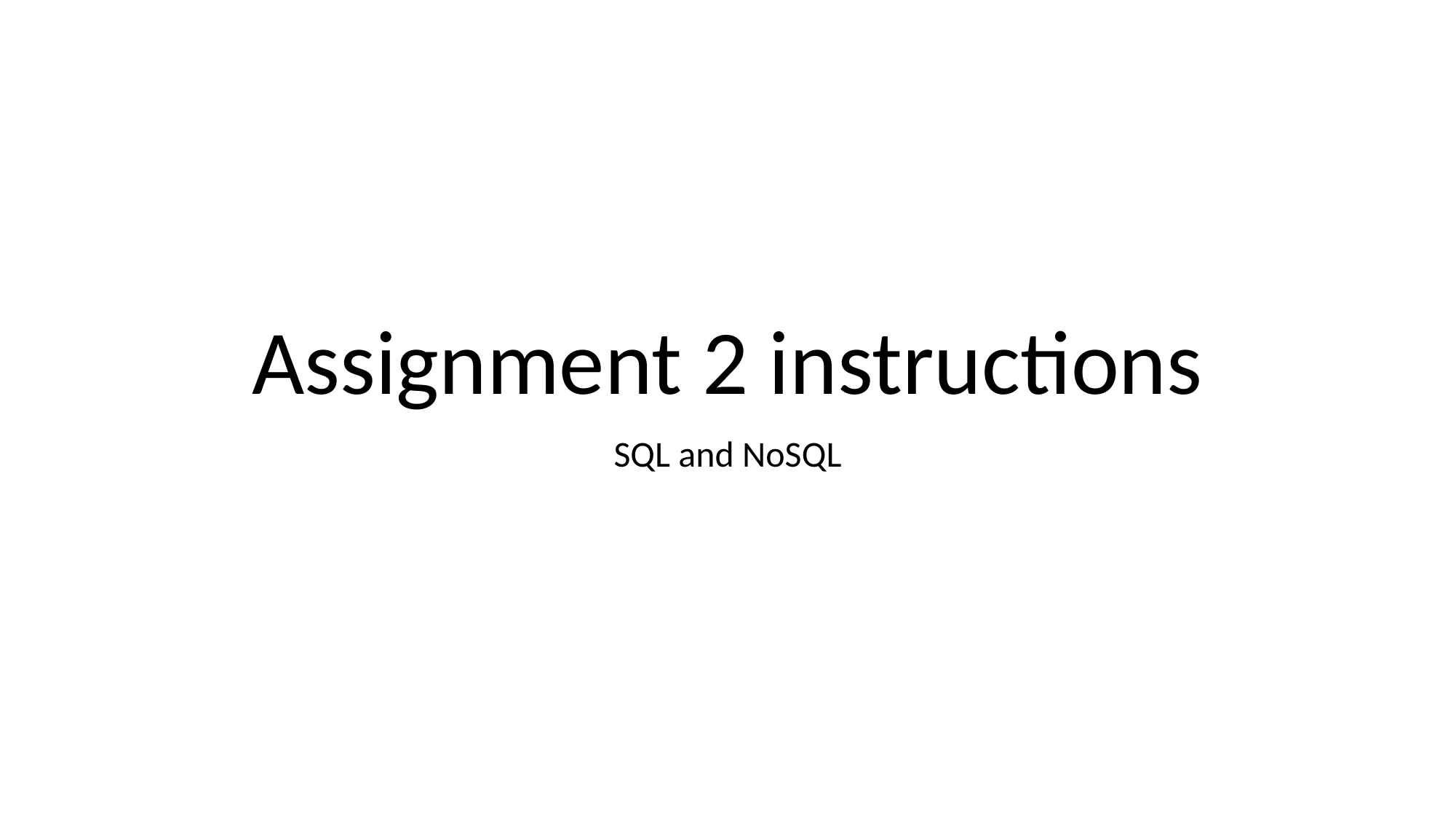

# Assignment 2 instructions
SQL and NoSQL